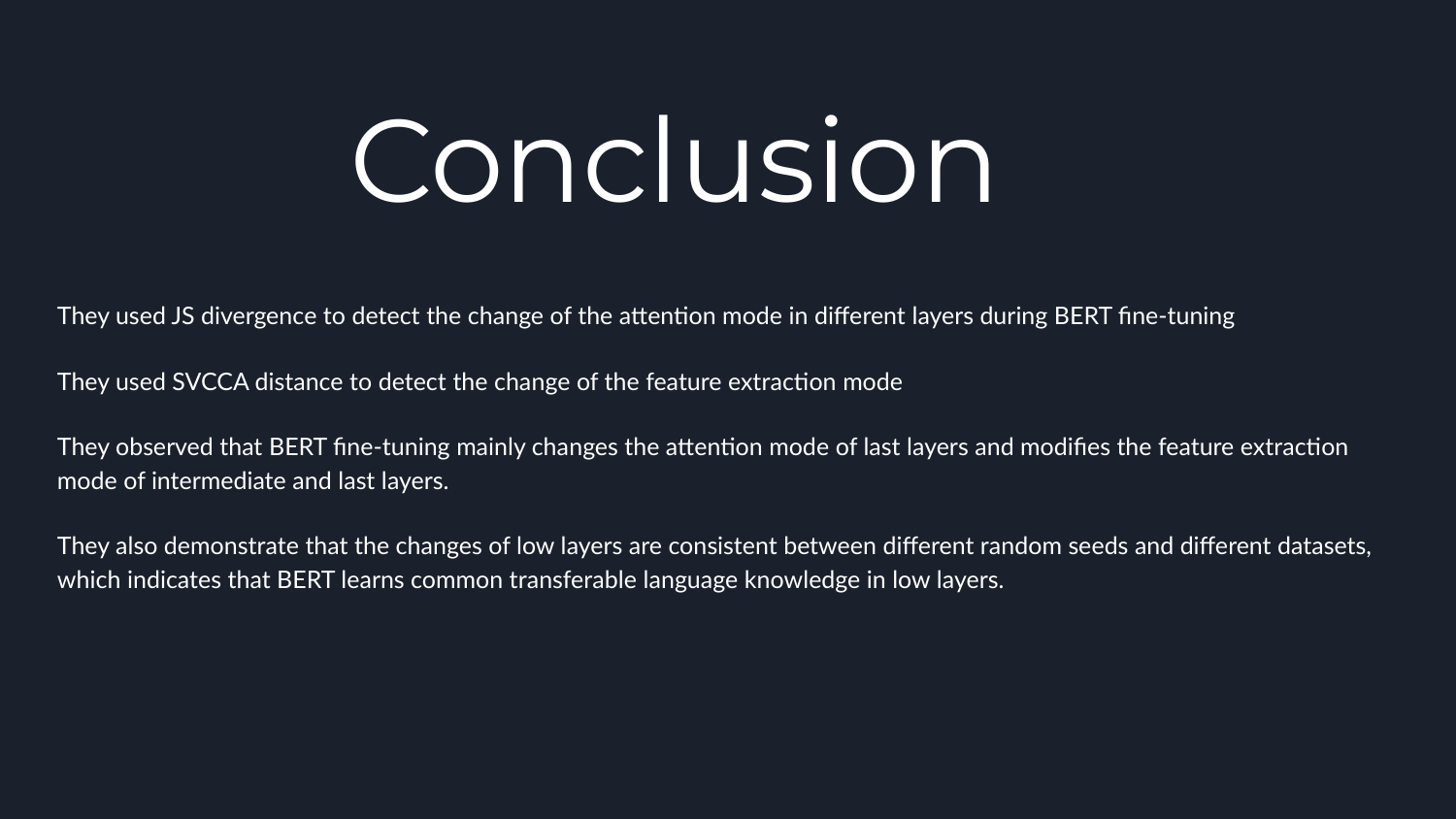

Conclusion
They used JS divergence to detect the change of the attention mode in different layers during BERT fine-tuning
They used SVCCA distance to detect the change of the feature extraction mode
They observed that BERT fine-tuning mainly changes the attention mode of last layers and modifies the feature extraction mode of intermediate and last layers.
They also demonstrate that the changes of low layers are consistent between different random seeds and different datasets, which indicates that BERT learns common transferable language knowledge in low layers.